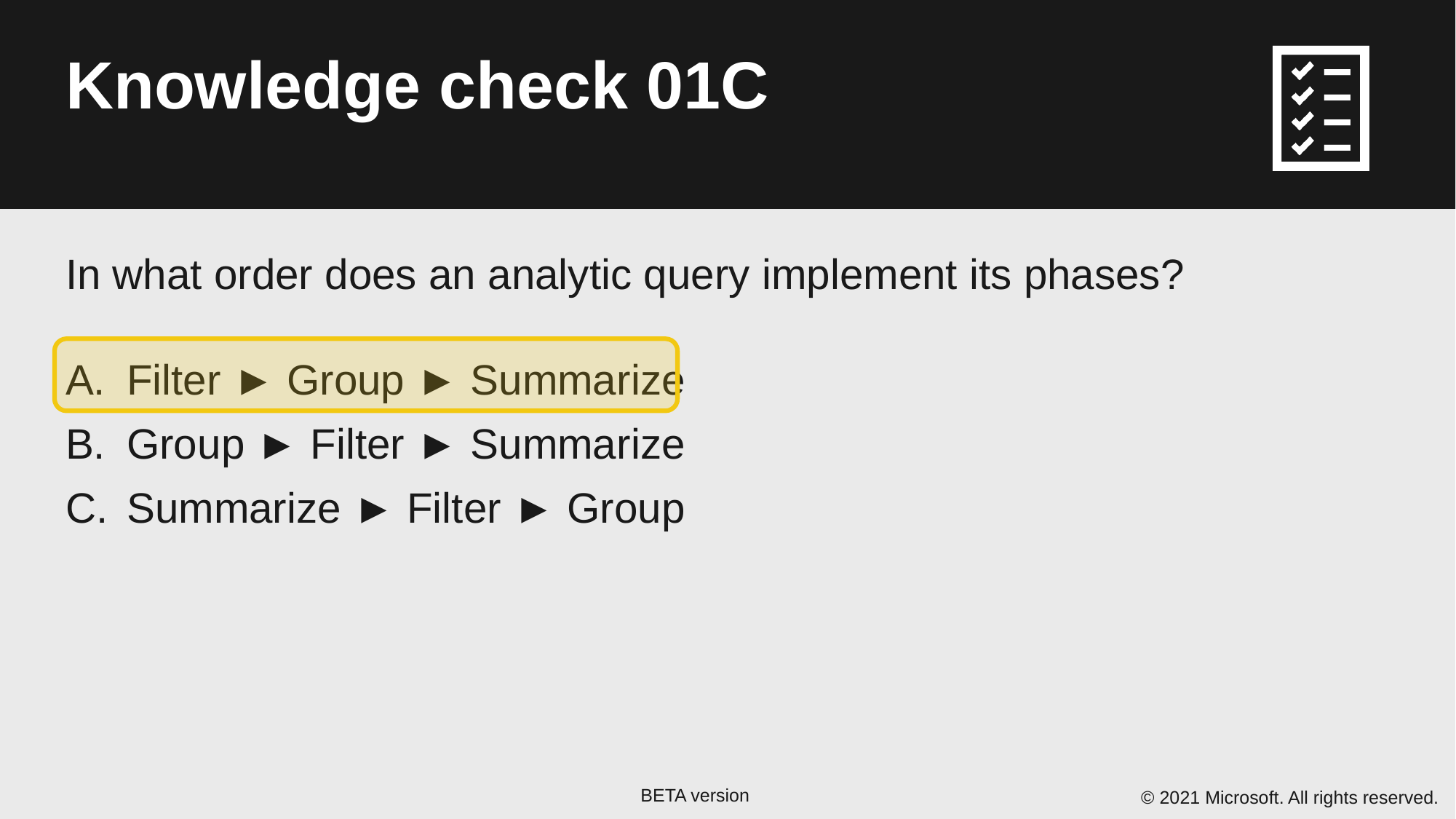

# Knowledge check 01C
In what order does an analytic query implement its phases?
Filter ► Group ► Summarize
Group ► Filter ► Summarize
Summarize ► Filter ► Group

© 2021 Microsoft. All rights reserved.